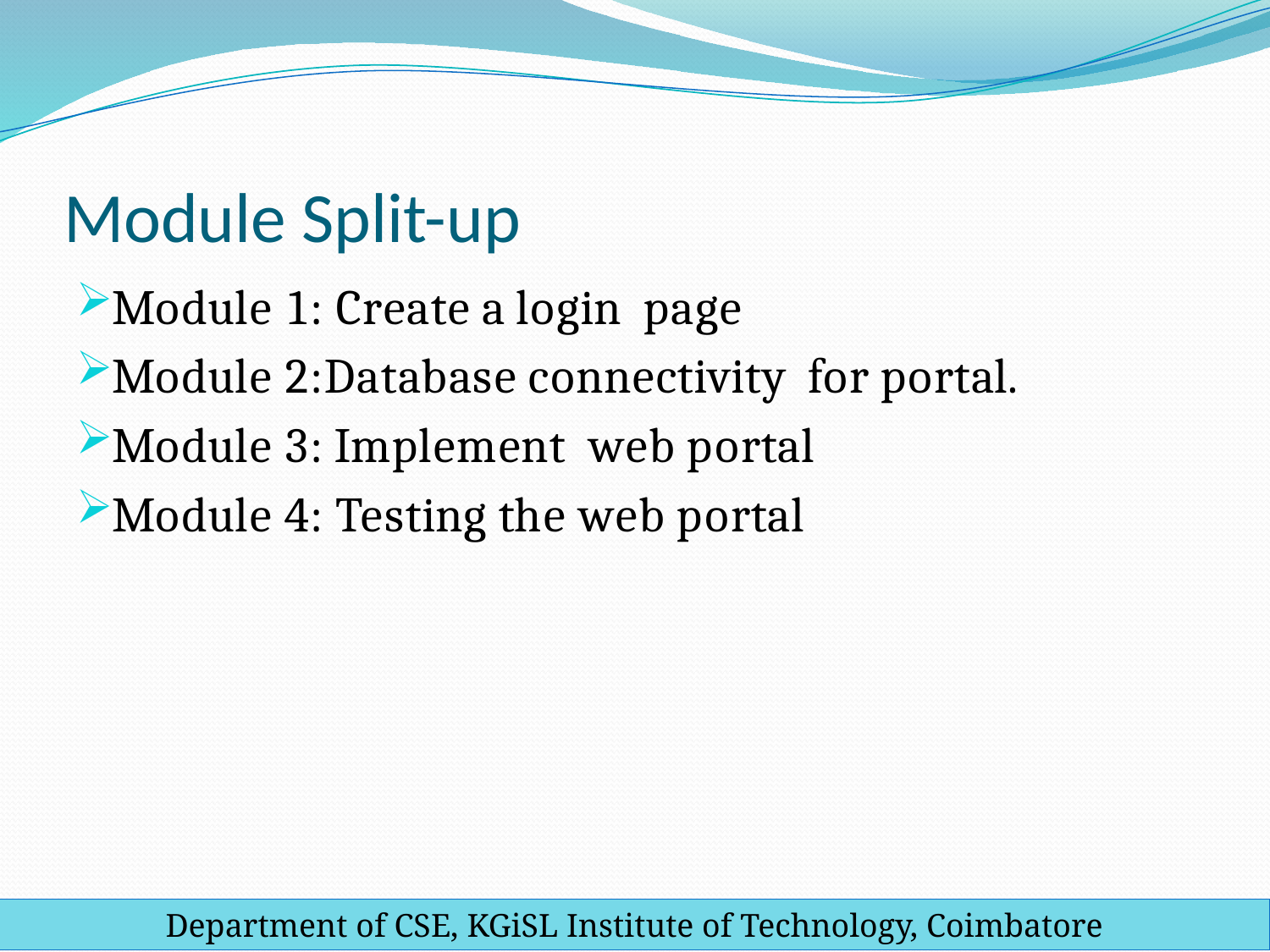

# Module Split-up
Module 1: Create a login  page
Module 2:Database connectivity  for portal.
Module 3: Implement  web portal
Module 4: Testing the web portal
Department of CSE, KGiSL Institute of Technology, Coimbatore